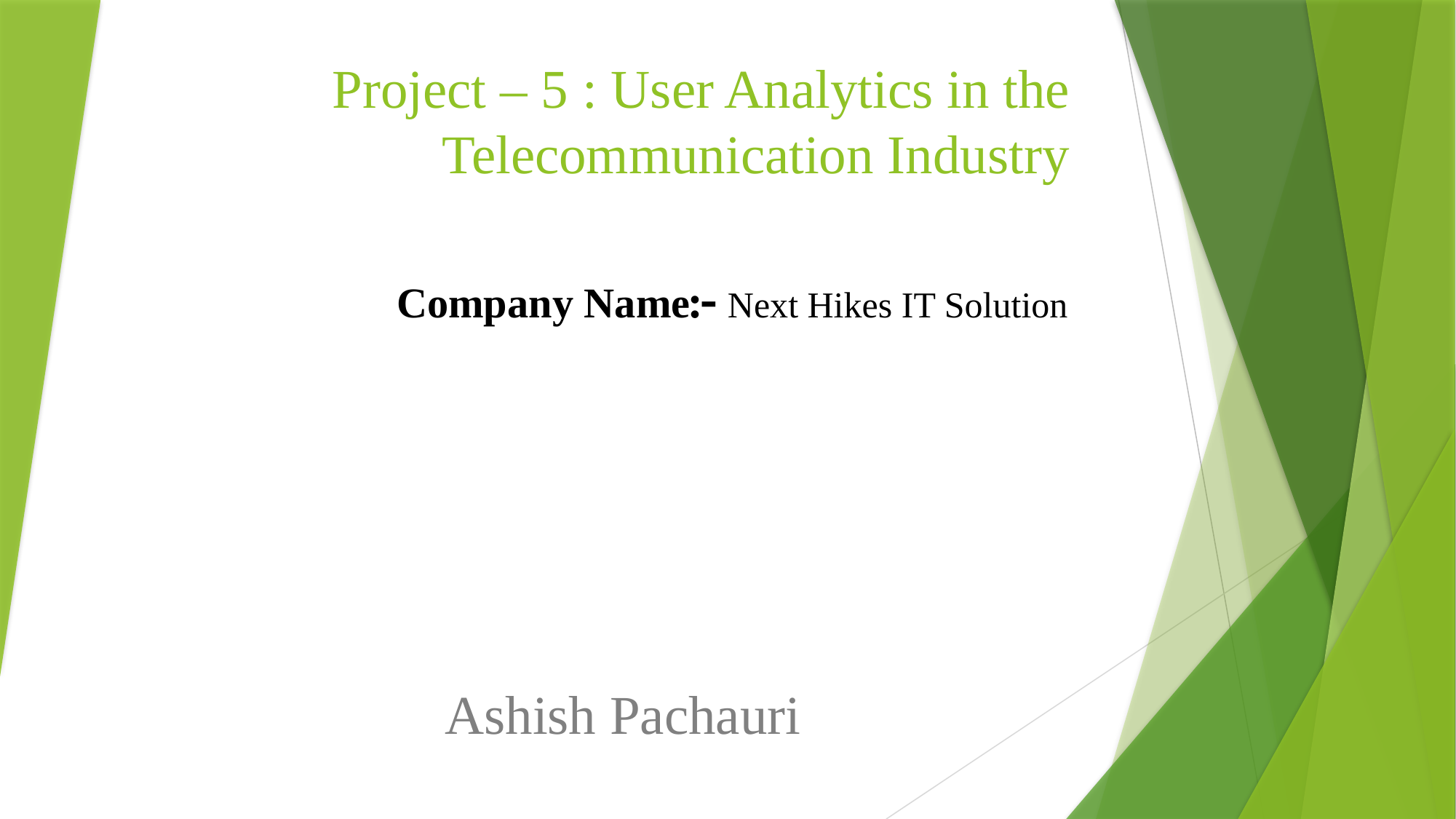

# Project – 5 : User Analytics in the Telecommunication Industry
Company Name:- Next Hikes IT Solution
Ashish Pachauri